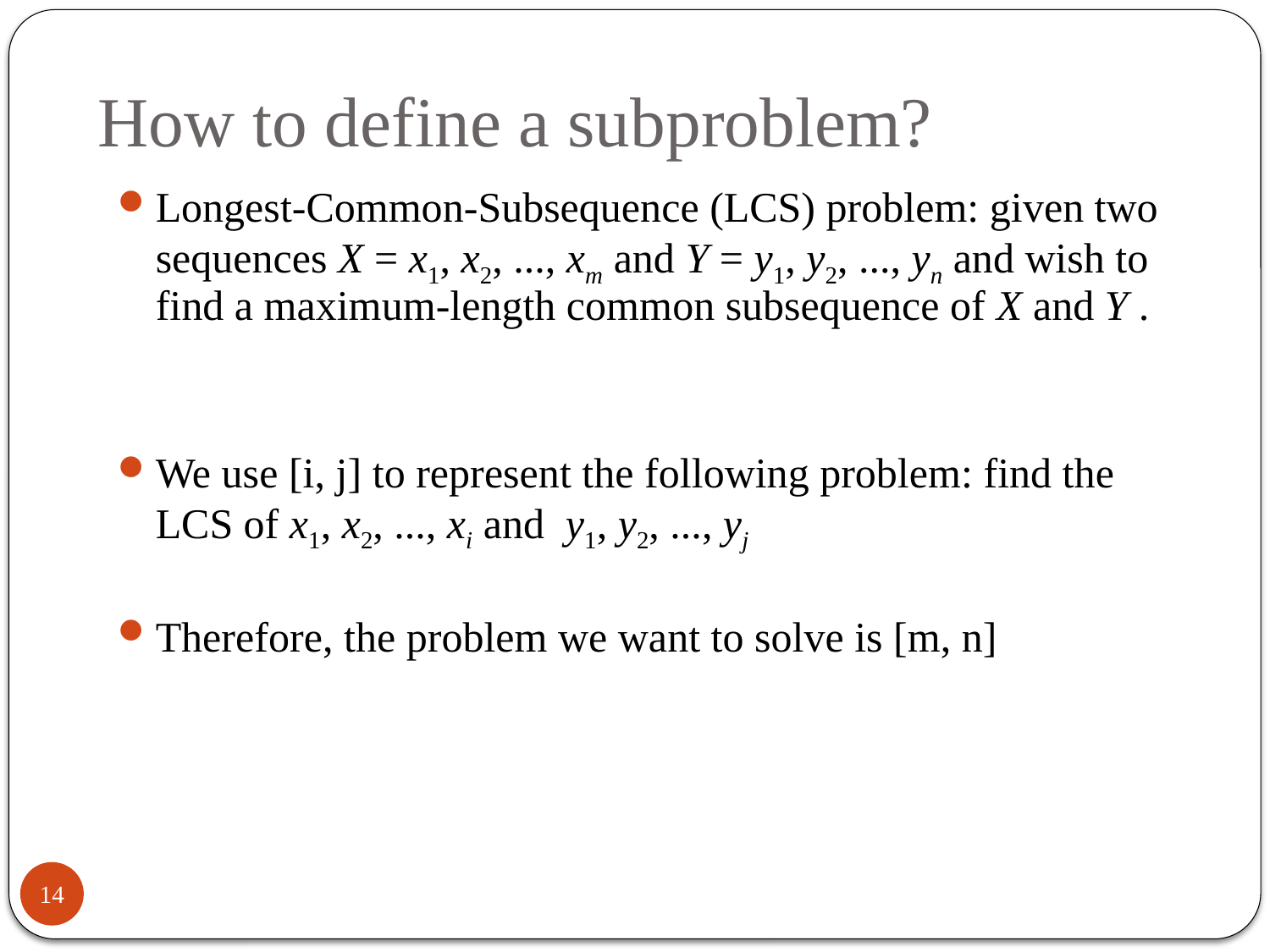

How to define a subproblem?
Longest-Common-Subsequence (LCS) problem: given two sequences X = x1, x2, ..., xm and Y = y1, y2, ..., yn and wish to find a maximum-length common subsequence of X and Y .

We use [i, j] to represent the following problem: find the LCS of x1, x2, ..., xi and  y1, y2, ..., yj

Therefore, the problem we want to solve is [m, n]

14